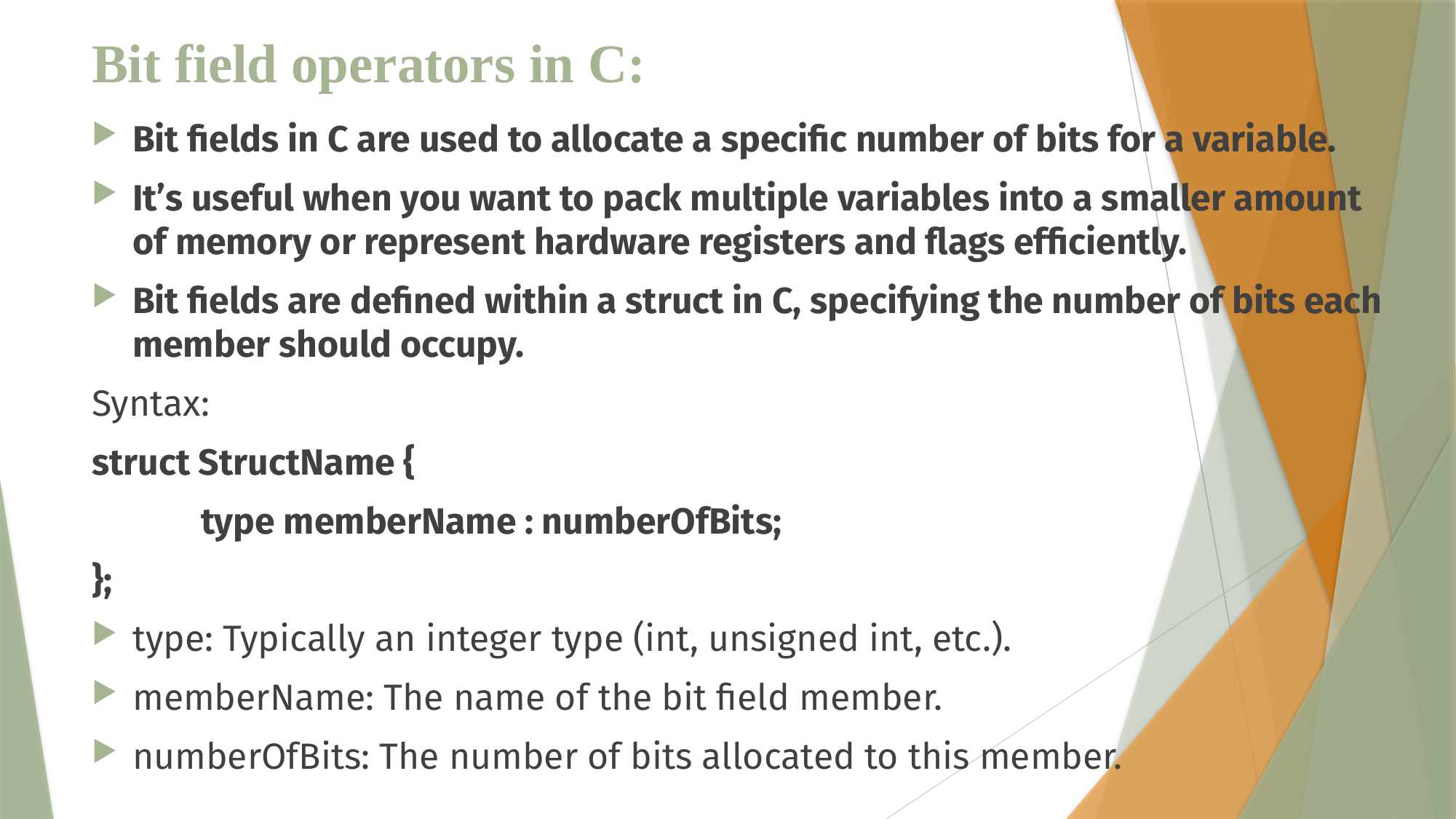

# Bit field operators in C:
Bit fields in C are used to allocate a specific number of bits for a variable.
It’s useful when you want to pack multiple variables into a smaller amount of memory or represent hardware registers and flags efficiently.
Bit fields are defined within a struct in C, specifying the number of bits each member should occupy.
Syntax:
struct StructName {
	type memberName : numberOfBits;
};
type: Typically an integer type (int, unsigned int, etc.).
memberName: The name of the bit field member.
numberOfBits: The number of bits allocated to this member.